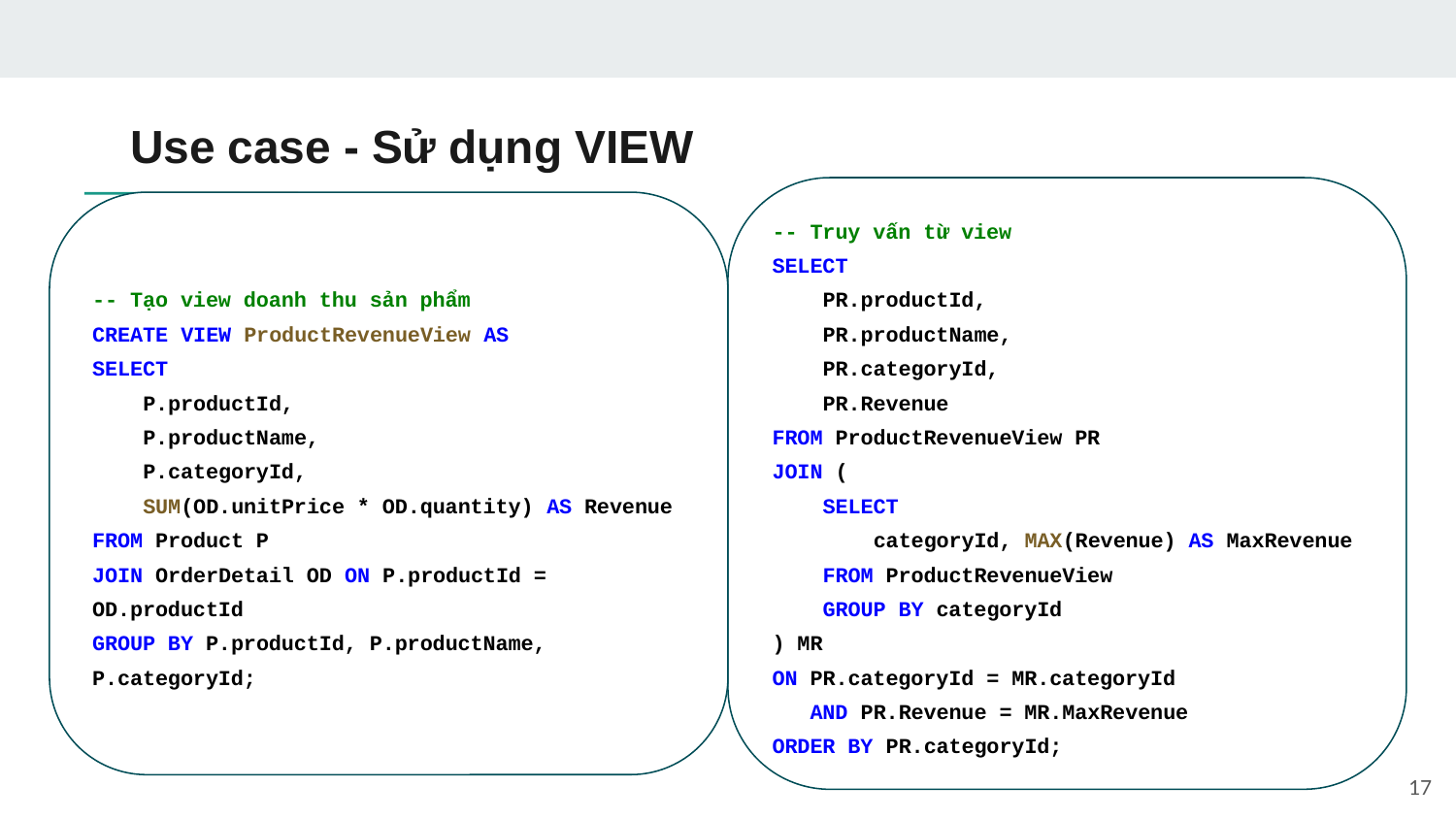

# Use case - Sử dụng VIEW

-- Truy vấn từ view
SELECT
    PR.productId,
    PR.productName,
    PR.categoryId,
    PR.Revenue
FROM ProductRevenueView PR
JOIN (
    SELECT
        categoryId, MAX(Revenue) AS MaxRevenue
    FROM ProductRevenueView
    GROUP BY categoryId
) MR
ON PR.categoryId = MR.categoryId
   AND PR.Revenue = MR.MaxRevenue
ORDER BY PR.categoryId;
-- Tạo view doanh thu sản phẩm
CREATE VIEW ProductRevenueView AS
SELECT
    P.productId,
    P.productName,
    P.categoryId,
    SUM(OD.unitPrice * OD.quantity) AS Revenue
FROM Product P
JOIN OrderDetail OD ON P.productId = OD.productId
GROUP BY P.productId, P.productName, P.categoryId;
17